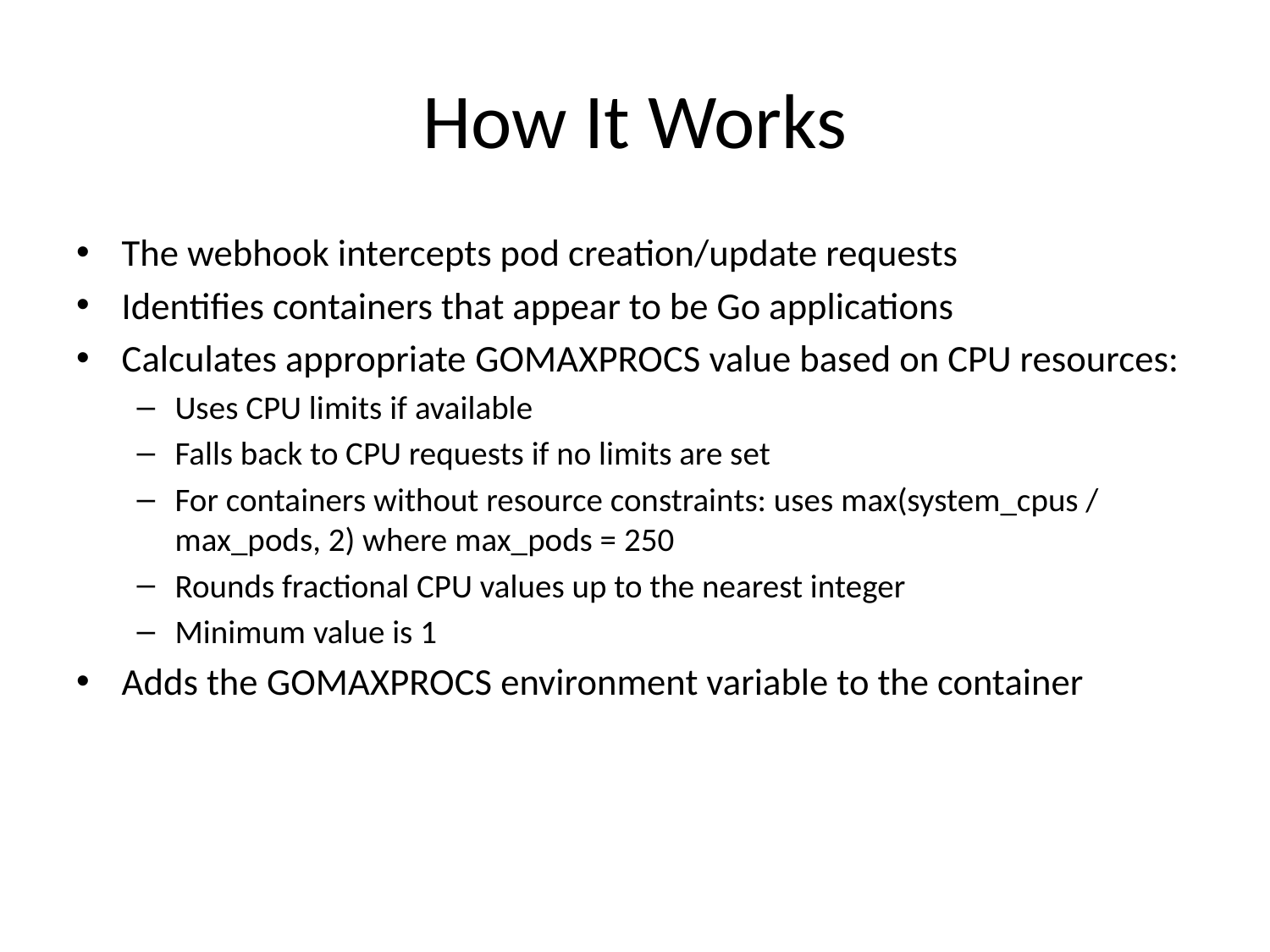

# How It Works
The webhook intercepts pod creation/update requests
Identifies containers that appear to be Go applications
Calculates appropriate GOMAXPROCS value based on CPU resources:
Uses CPU limits if available
Falls back to CPU requests if no limits are set
For containers without resource constraints: uses max(system_cpus / max_pods, 2) where max_pods = 250
Rounds fractional CPU values up to the nearest integer
Minimum value is 1
Adds the GOMAXPROCS environment variable to the container